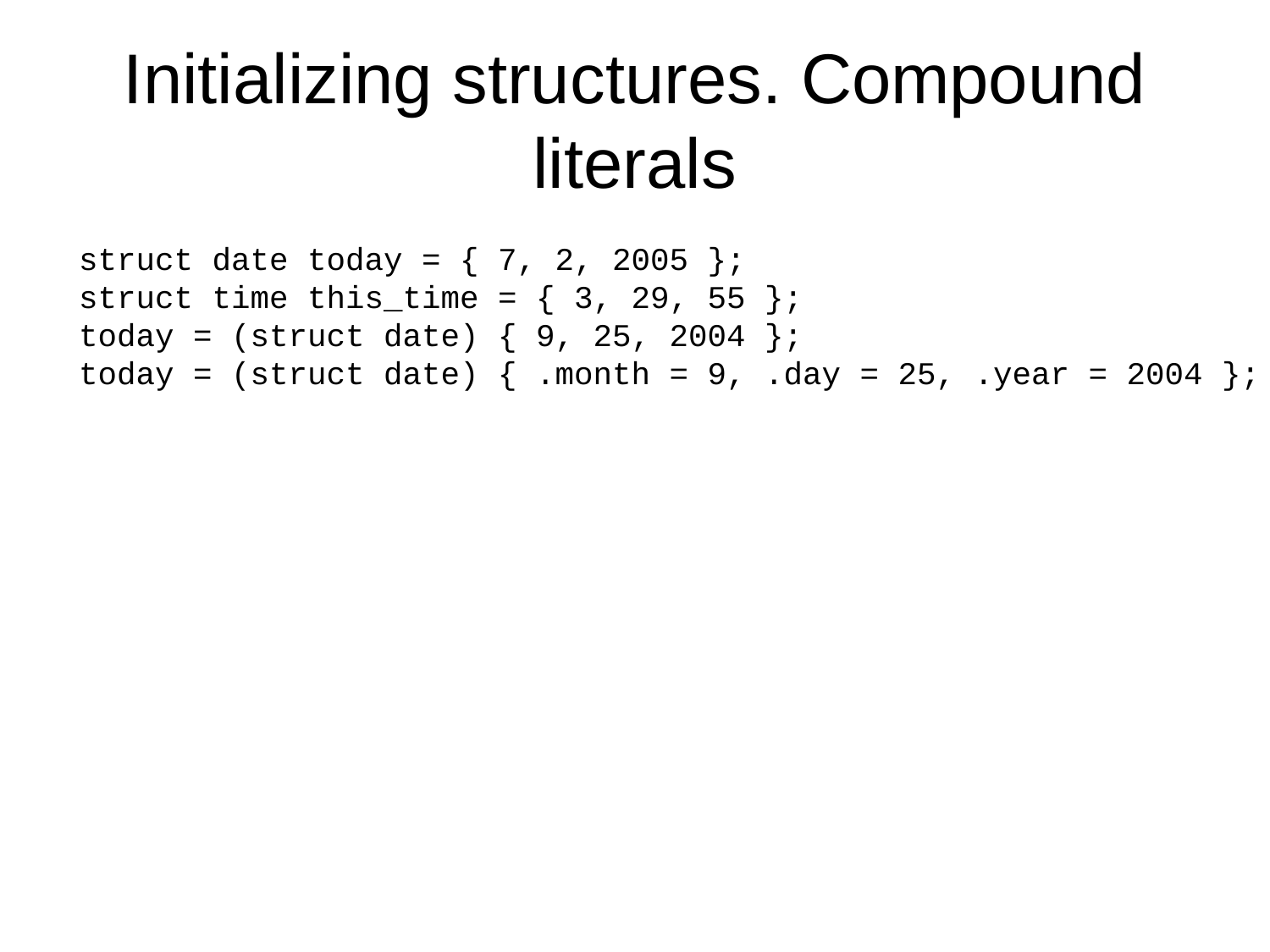

# Initializing structures. Compound literals

struct date today = { 7, 2, 2005 };
struct time this_time = { 3, 29, 55 };
today = (struct date) { 9, 25, 2004 };
today = (struct date) { .month = 9, .day = 25, .year = 2004 };